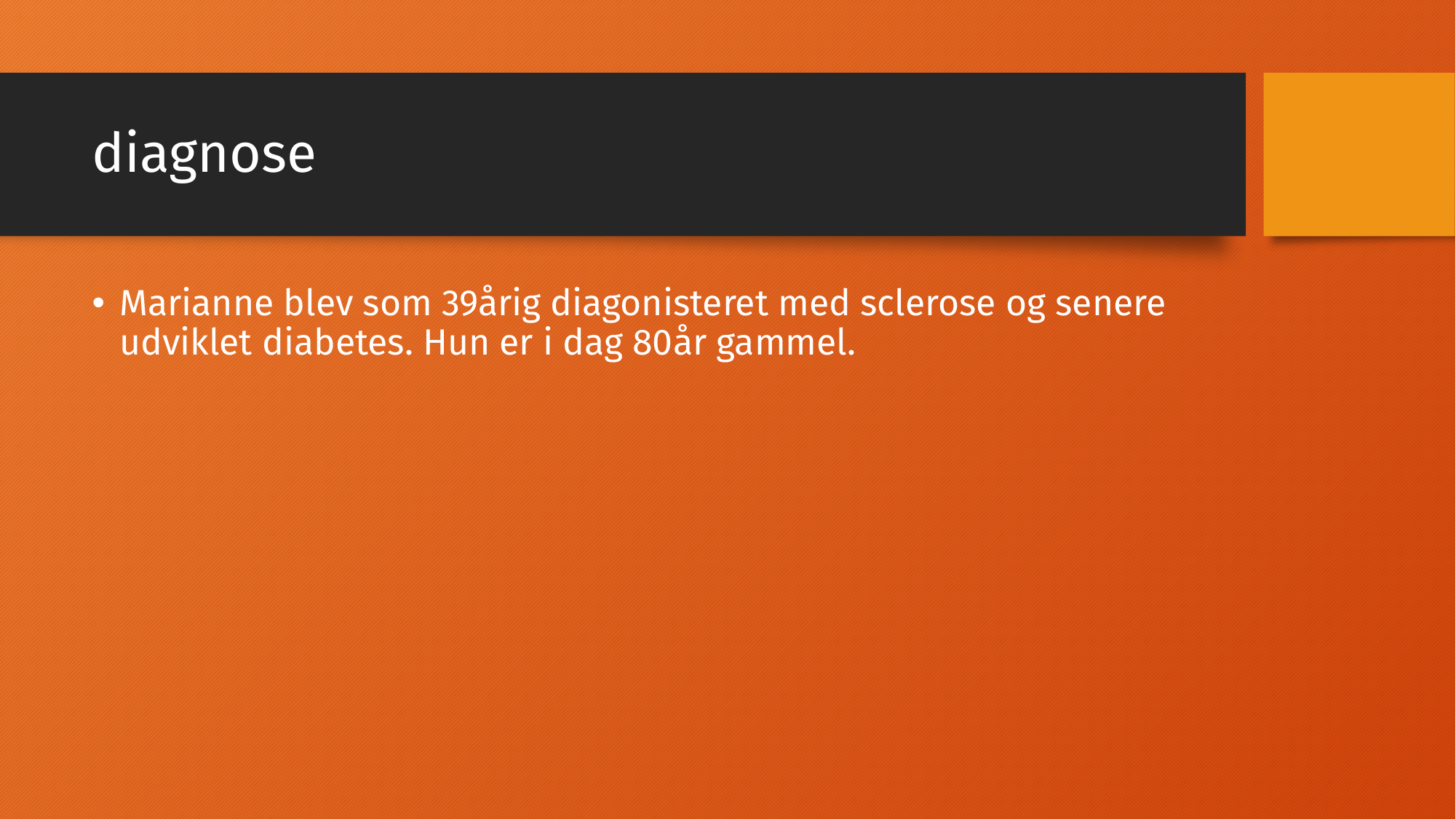

# diagnose
Marianne blev som 39årig diagonisteret med sclerose og senere udviklet diabetes. Hun er i dag 80år gammel.